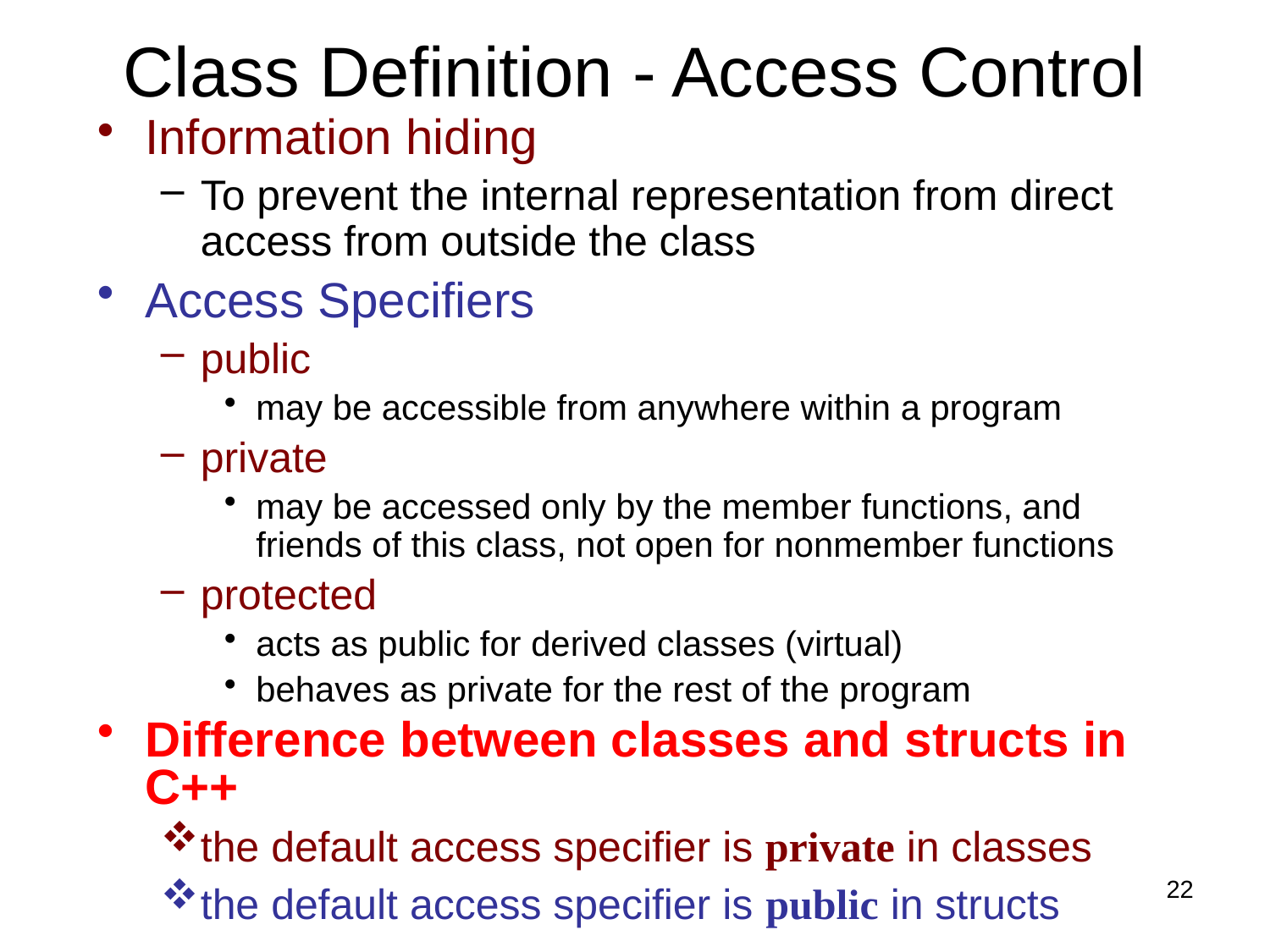

# Class Definition - Access Control
Information hiding
To prevent the internal representation from direct access from outside the class
Access Specifiers
public
may be accessible from anywhere within a program
private
may be accessed only by the member functions, and friends of this class, not open for nonmember functions
protected
acts as public for derived classes (virtual)
behaves as private for the rest of the program
Difference between classes and structs in C++
the default access specifier is private in classes
the default access specifier is public in structs

22